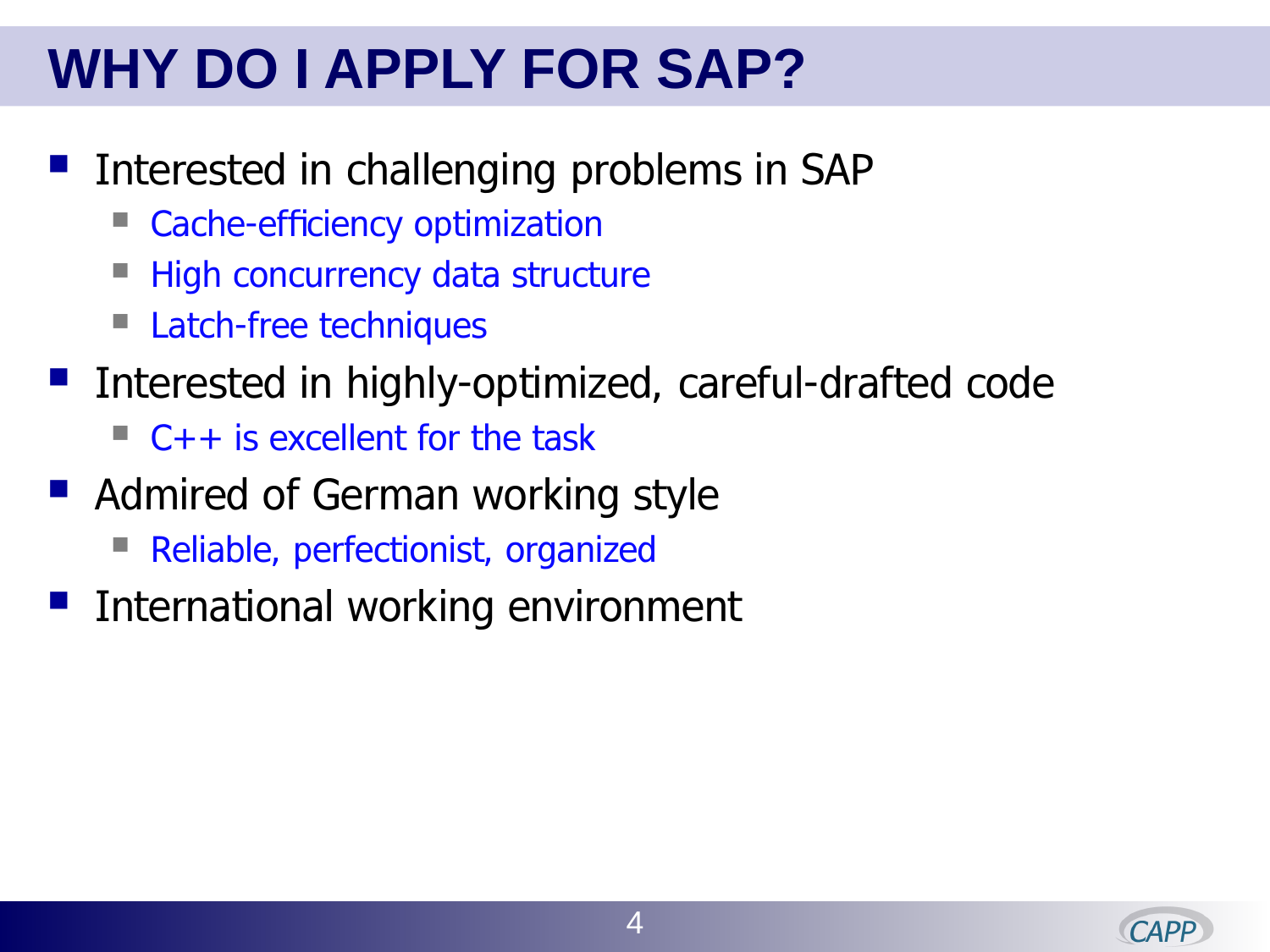

# Why do I apply for SAP?
Interested in challenging problems in SAP
Cache-efficiency optimization
High concurrency data structure
Latch-free techniques
Interested in highly-optimized, careful-drafted code
C++ is excellent for the task
Admired of German working style
Reliable, perfectionist, organized
International working environment